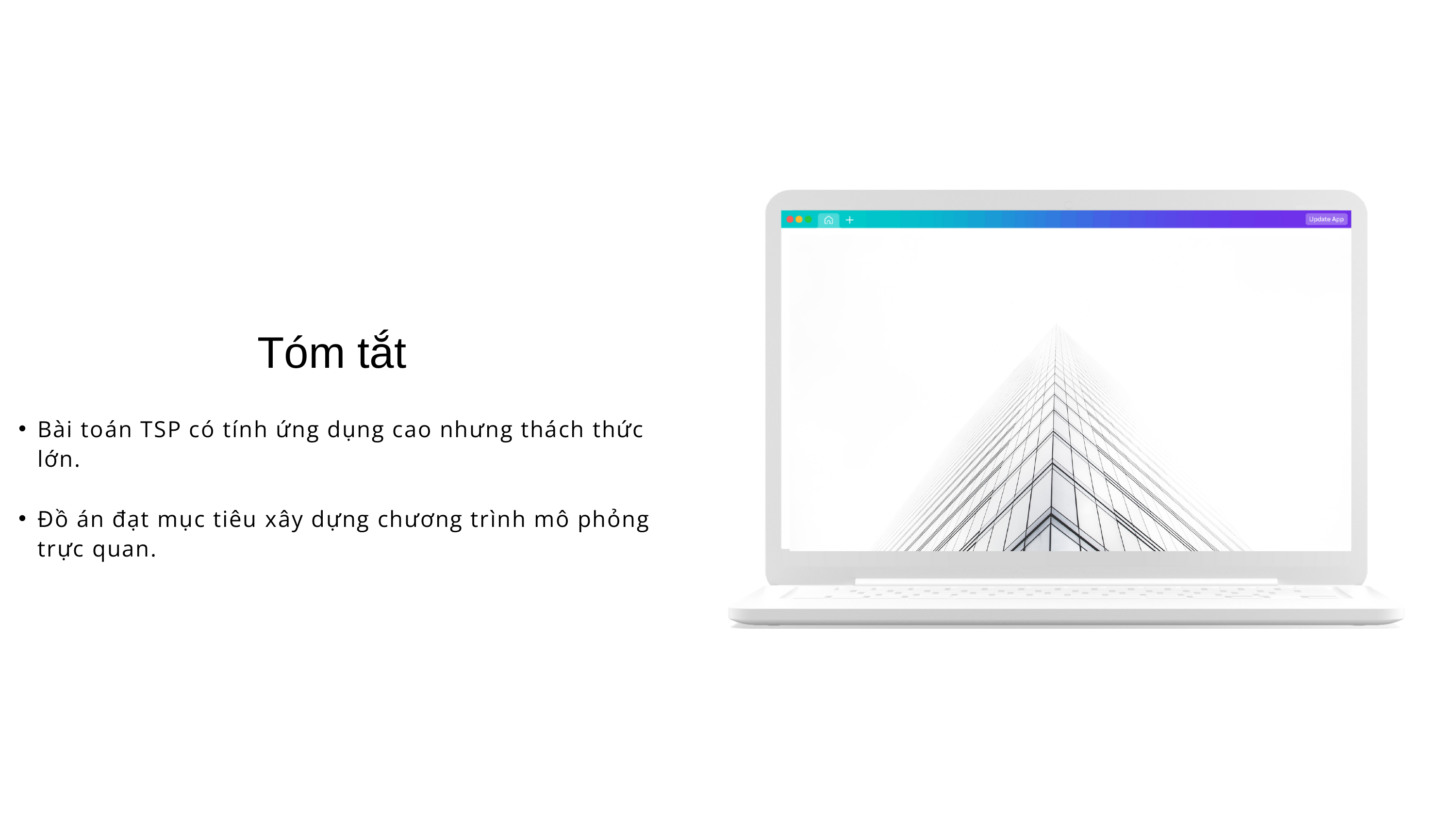

Tóm tắt

Bài toán TSP có tính ứng dụng cao nhưng thách thức lớn.

Đồ án đạt mục tiêu xây dựng chương trình mô phỏng trực quan.